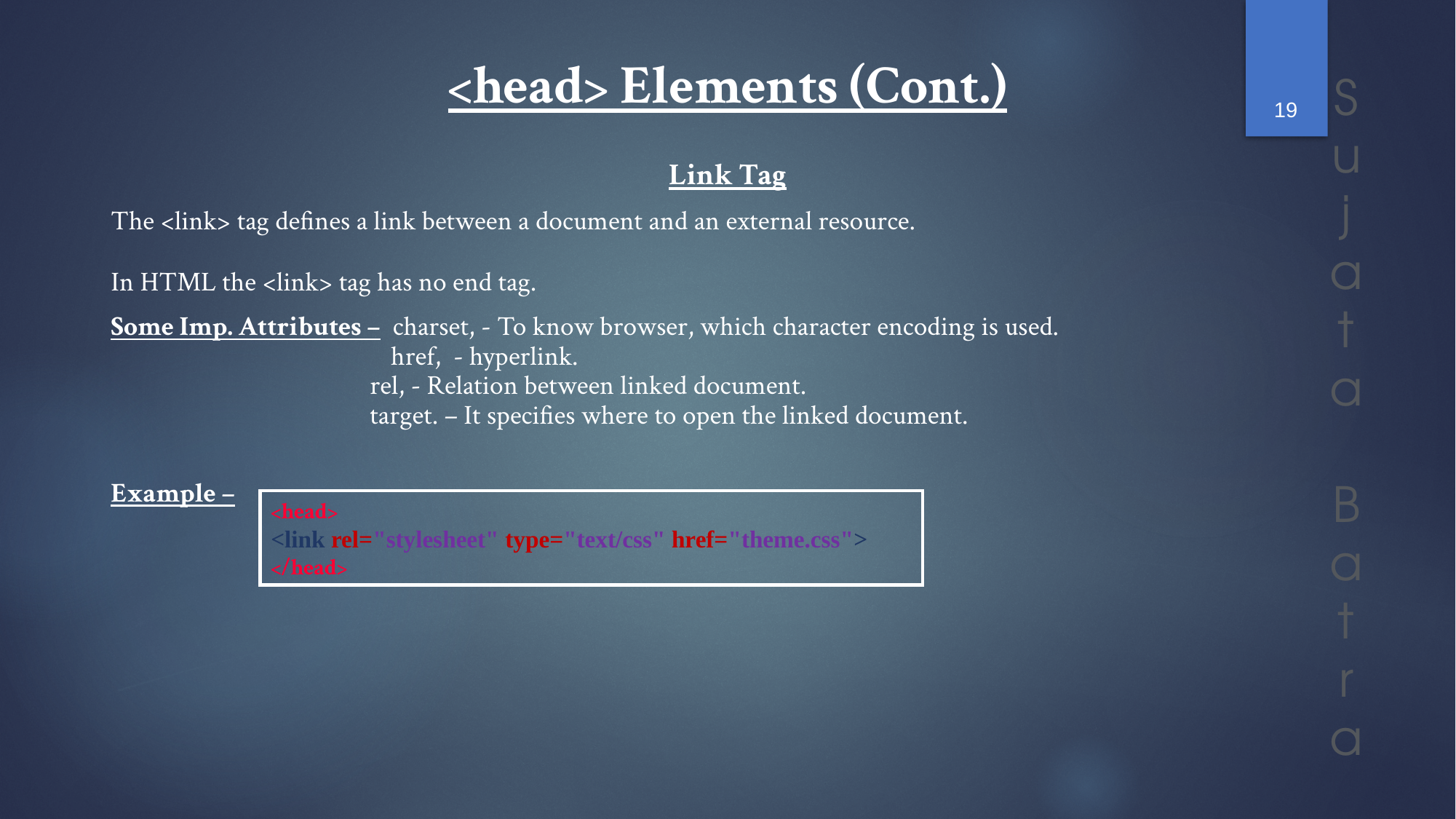

19
<head> Elements (Cont.)
Link Tag
The <link> tag defines a link between a document and an external resource.

In HTML the <link> tag has no end tag.
Some Imp. Attributes –  charset, - To know browser, which character encoding is used.
		          href,  - hyperlink.
                                          rel, - Relation between linked document.
                                          target. – It specifies where to open the linked document.

Example –

<head>
<link rel="stylesheet" type="text/css" href="theme.css">
</head>